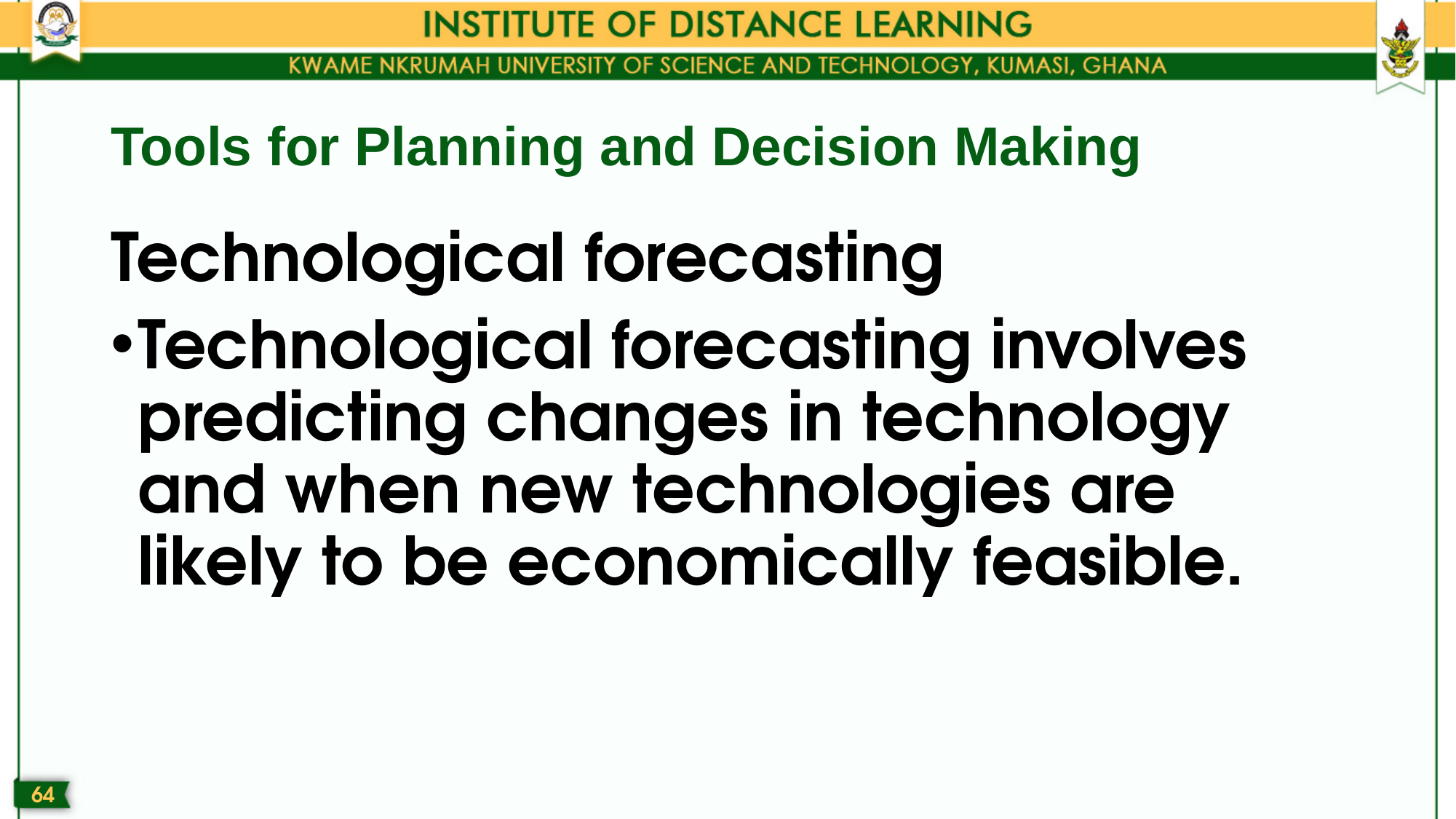

# Tools for Planning and Decision Making
Technological forecasting
Technological forecasting involves predicting changes in technology and when new technologies are likely to be economically feasible.
64